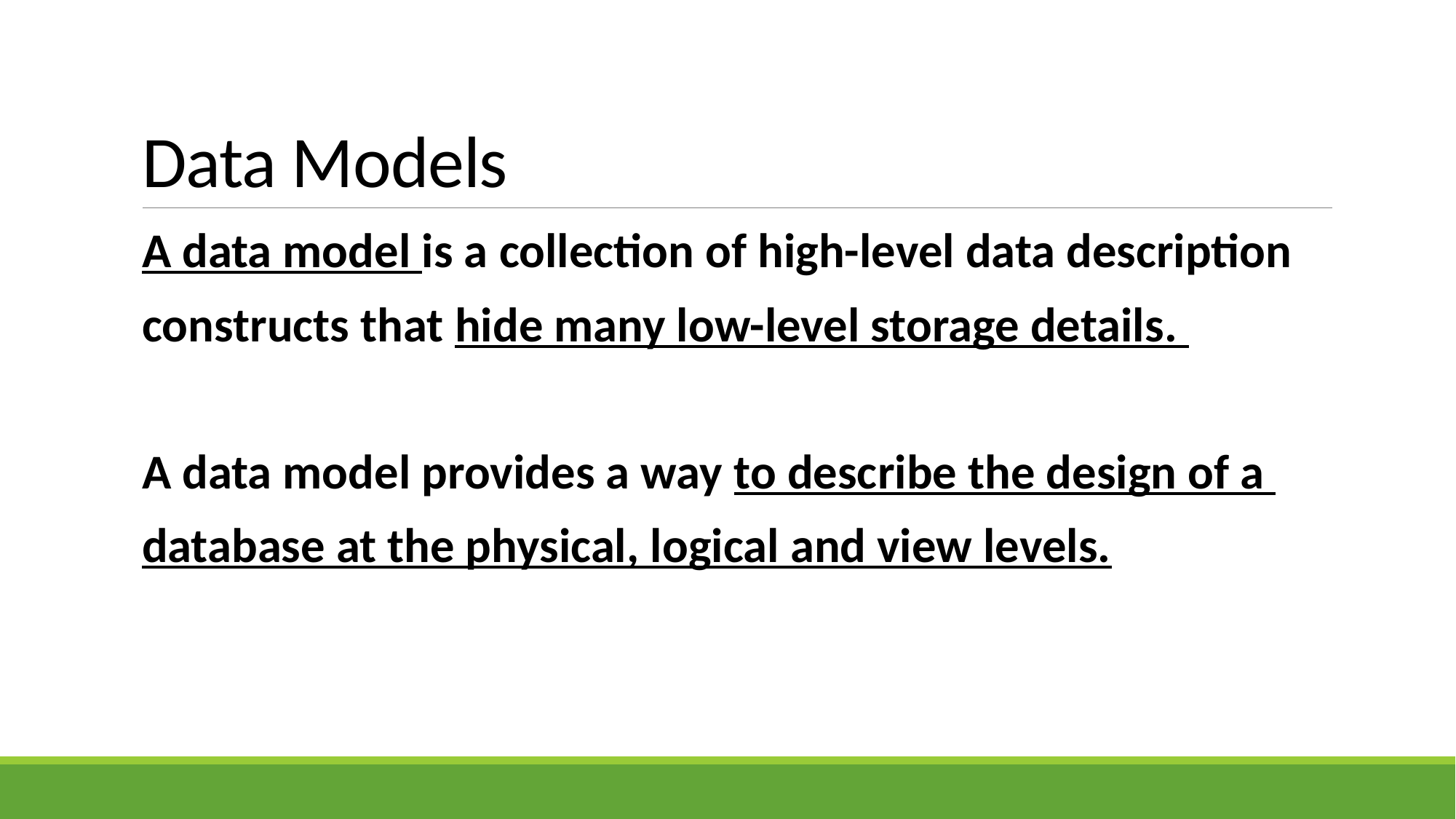

# Data Models
A data model is a collection of high-level data description
constructs that hide many low-level storage details.

A data model provides a way to describe the design of a
database at the physical, logical and view levels.